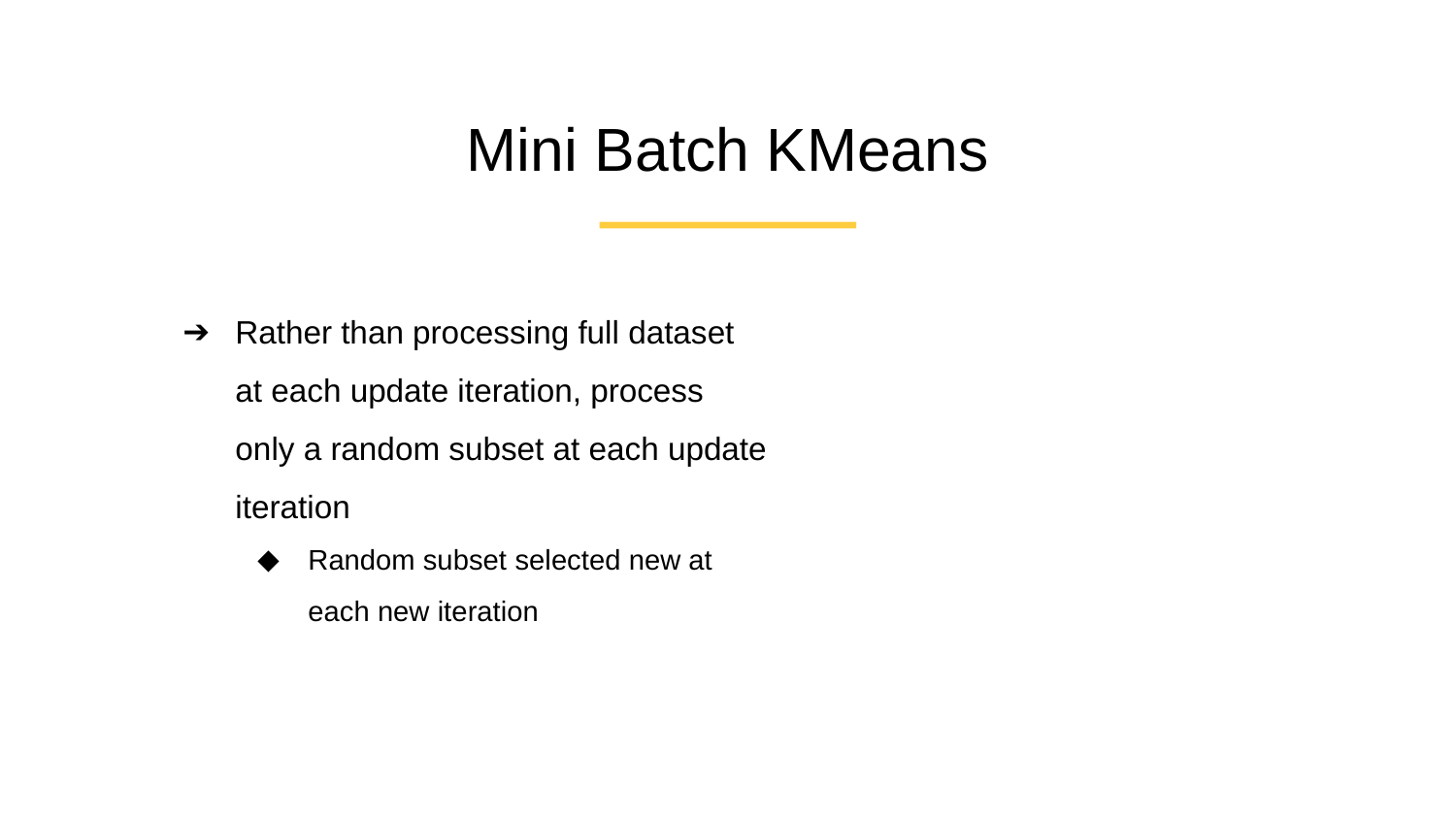

Mini Batch KMeans

Rather than processing full dataset at each update iteration, process only a random subset at each update iteration
Random subset selected new at each new iteration